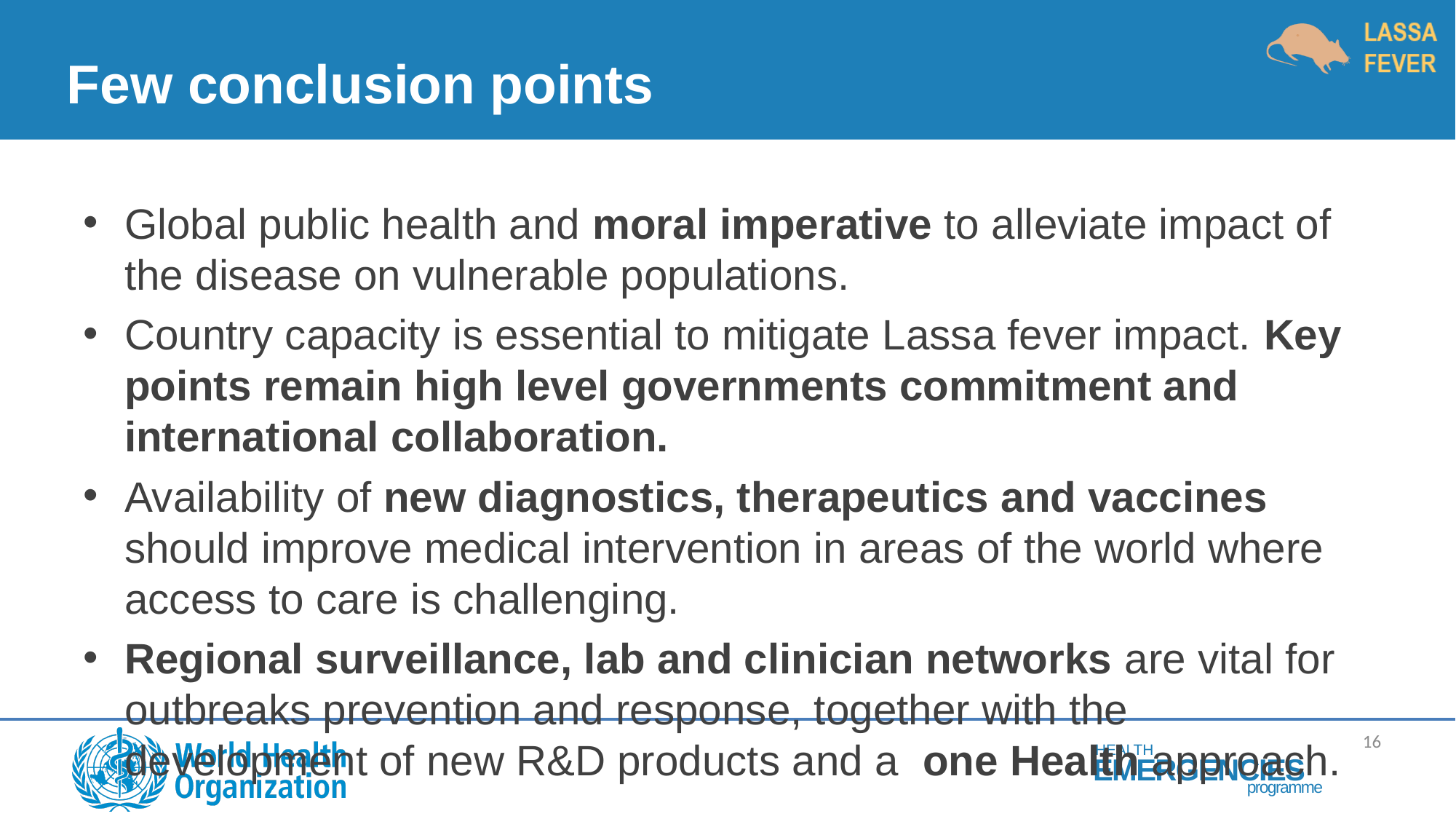

# Few conclusion points
Global public health and moral imperative to alleviate impact of the disease on vulnerable populations.
Country capacity is essential to mitigate Lassa fever impact. Key points remain high level governments commitment and international collaboration.
Availability of new diagnostics, therapeutics and vaccines should improve medical intervention in areas of the world where access to care is challenging.
Regional surveillance, lab and clinician networks are vital for outbreaks prevention and response, together with the development of new R&D products and a  one Health approach.

16